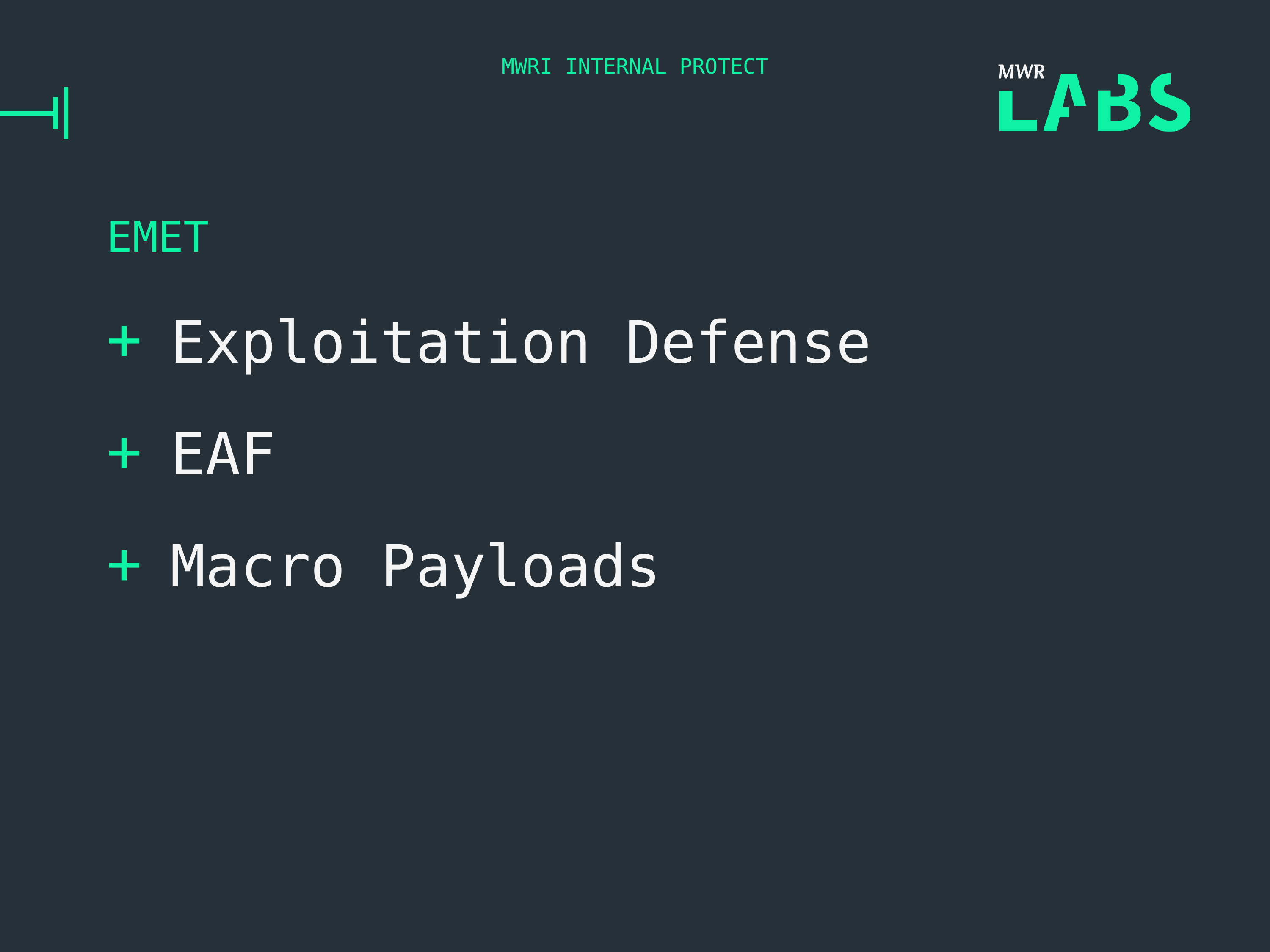

#
EMET
Exploitation Defense
EAF
Macro Payloads